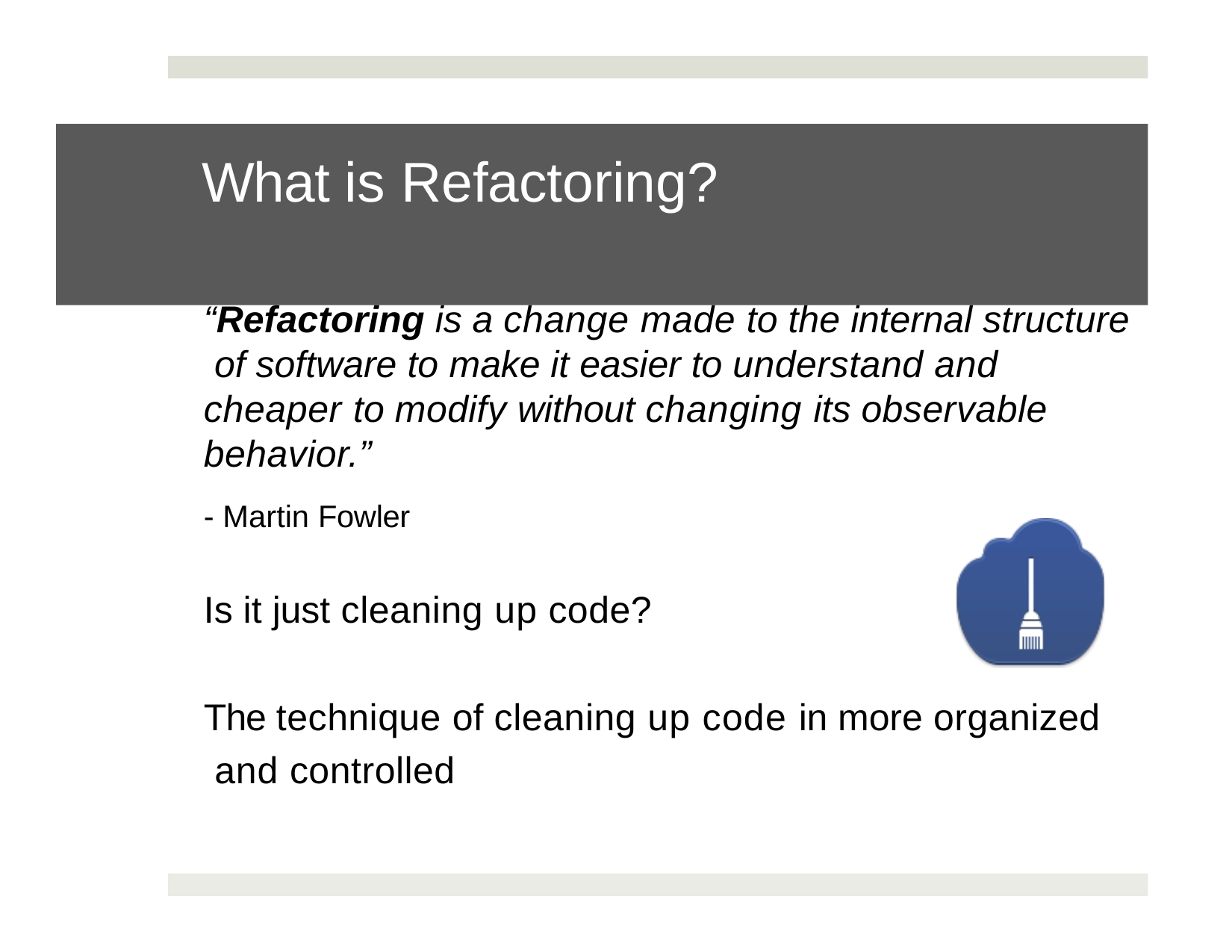

# What is Refactoring?
“Refactoring is a change made to the internal structure  of software to make it easier to understand and  cheaper to modify without changing its observable  behavior.”
- Martin Fowler

Is it just cleaning up code?

The technique of cleaning up code in more organized  and controlled